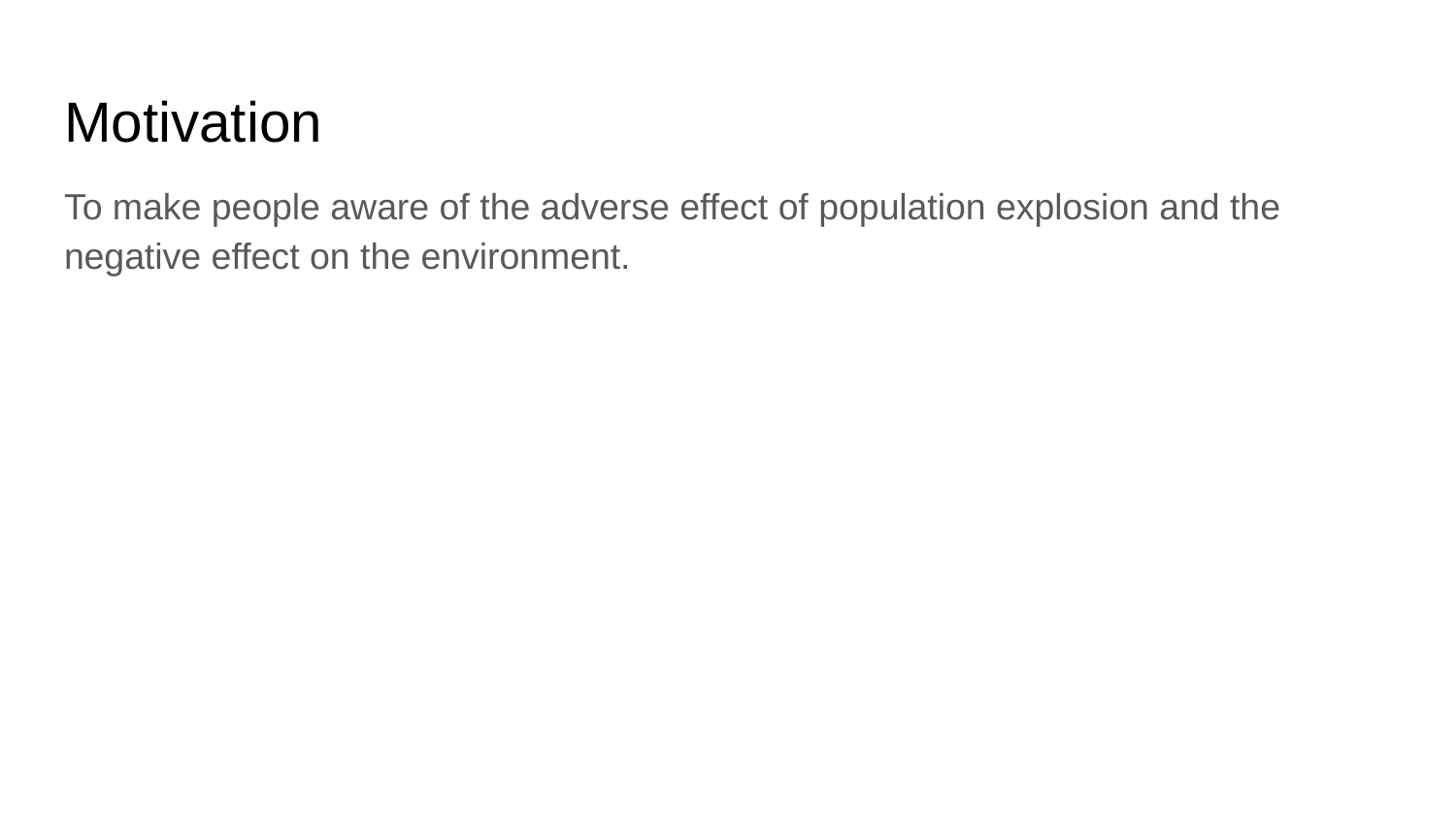

# Motivation
To make people aware of the adverse effect of population explosion and the negative effect on the environment.